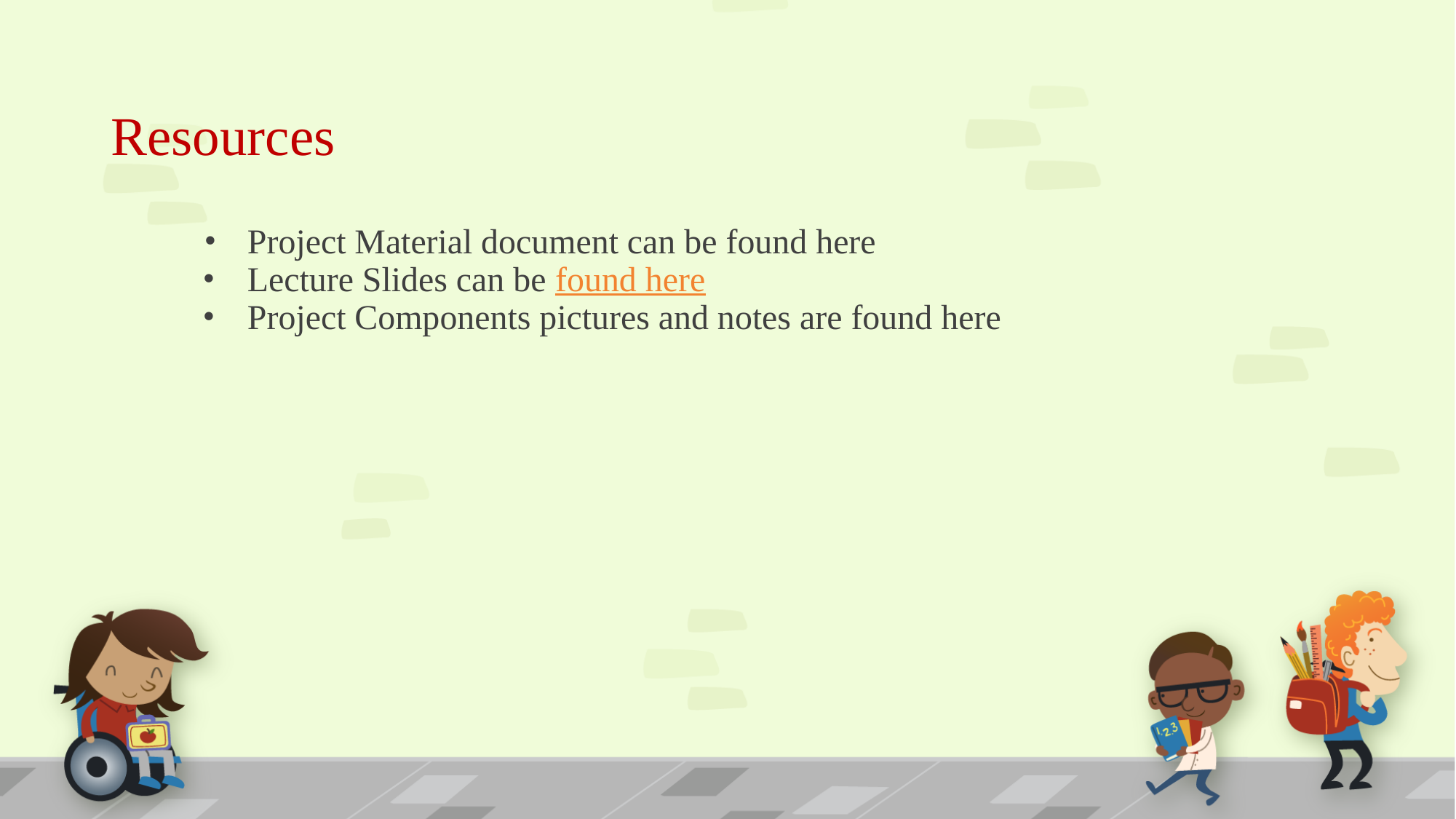

# Resources
Project Material document can be found here
Lecture Slides can be found here
Project Components pictures and notes are found here